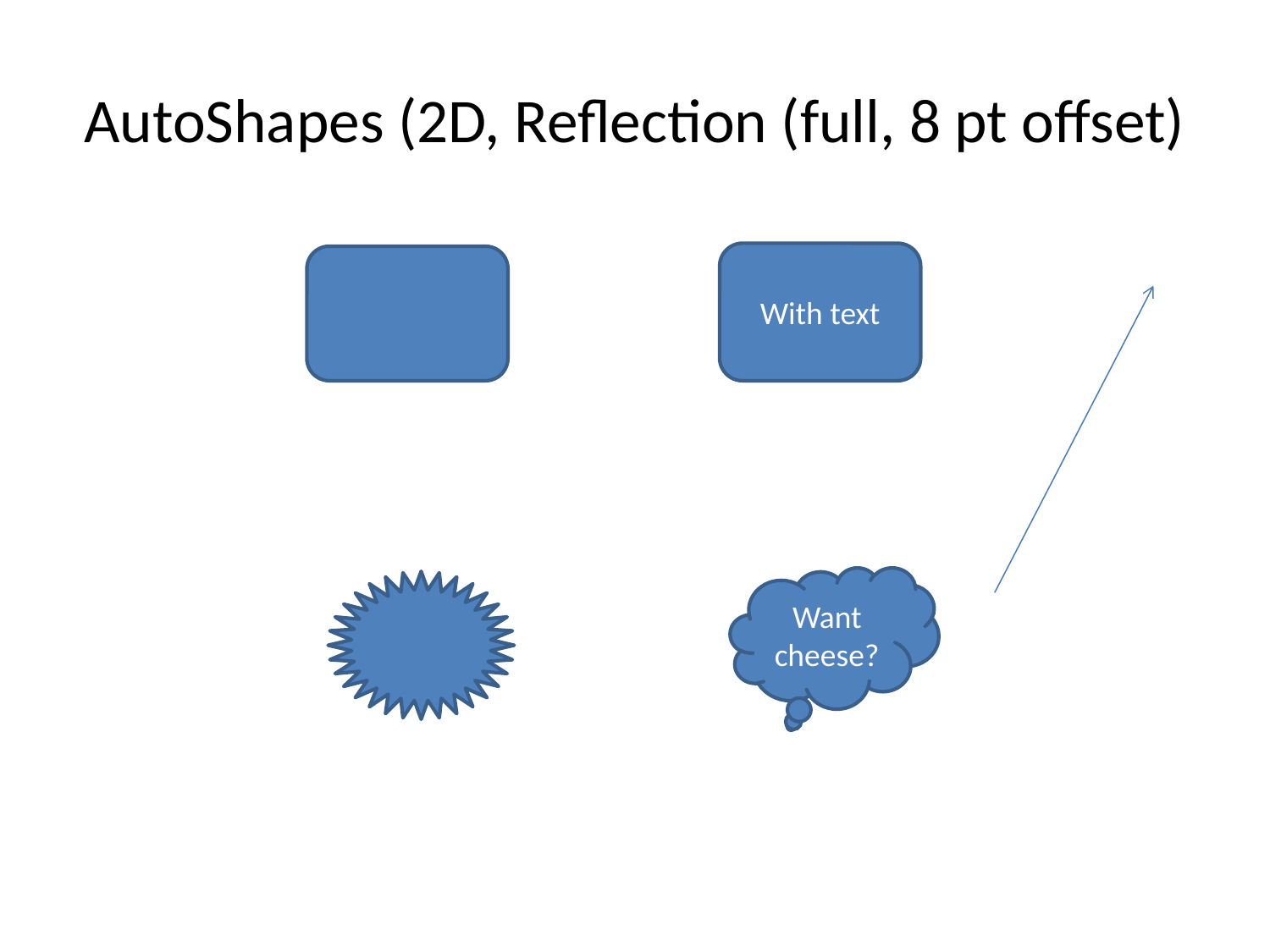

# AutoShapes (2D, Reflection (full, 8 pt offset)
With text

Want cheese?